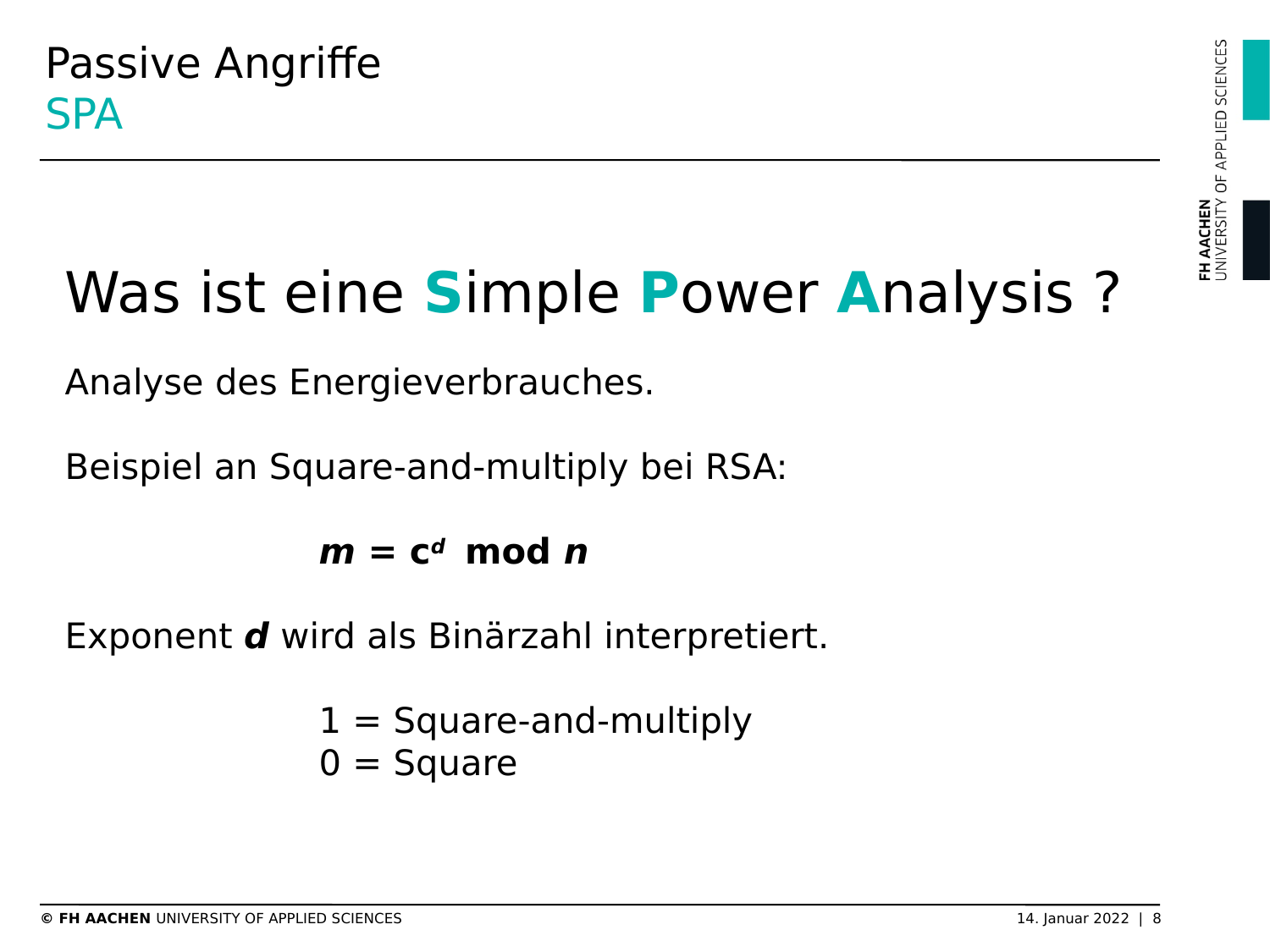

# Passive Angriffe SPA
Was ist eine Simple Power Analysis ?

Analyse des Energieverbrauches.

Beispiel an Square-and-multiply bei RSA:

		m = cd  mod n

Exponent d wird als Binärzahl interpretiert.

		1 = Square-and-multiply
		0 = Square